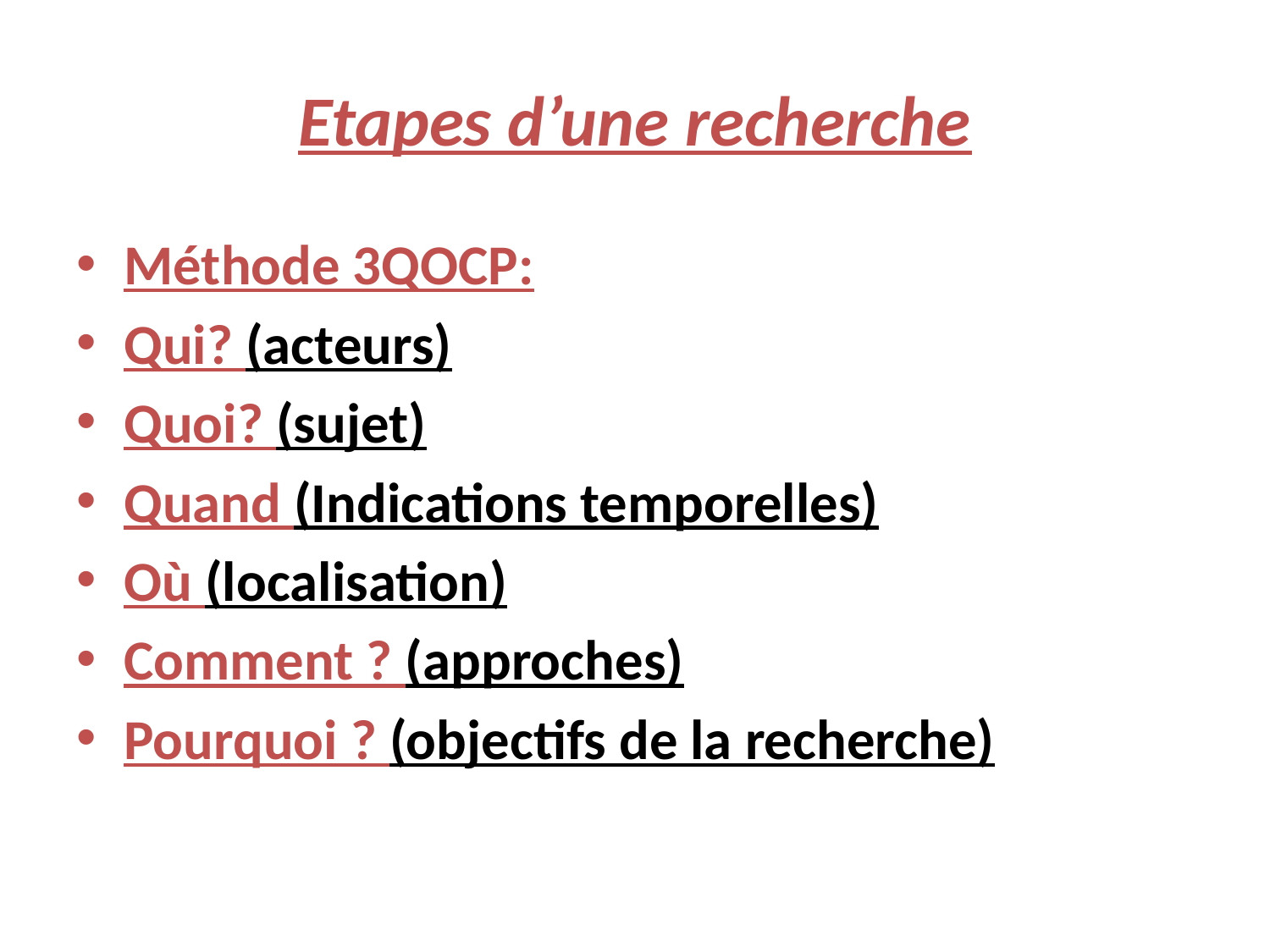

# Etapes d’une recherche
Méthode 3QOCP:
Qui? (acteurs)
Quoi? (sujet)
Quand (Indications temporelles)
Où (localisation)
Comment ? (approches)
Pourquoi ? (objectifs de la recherche)